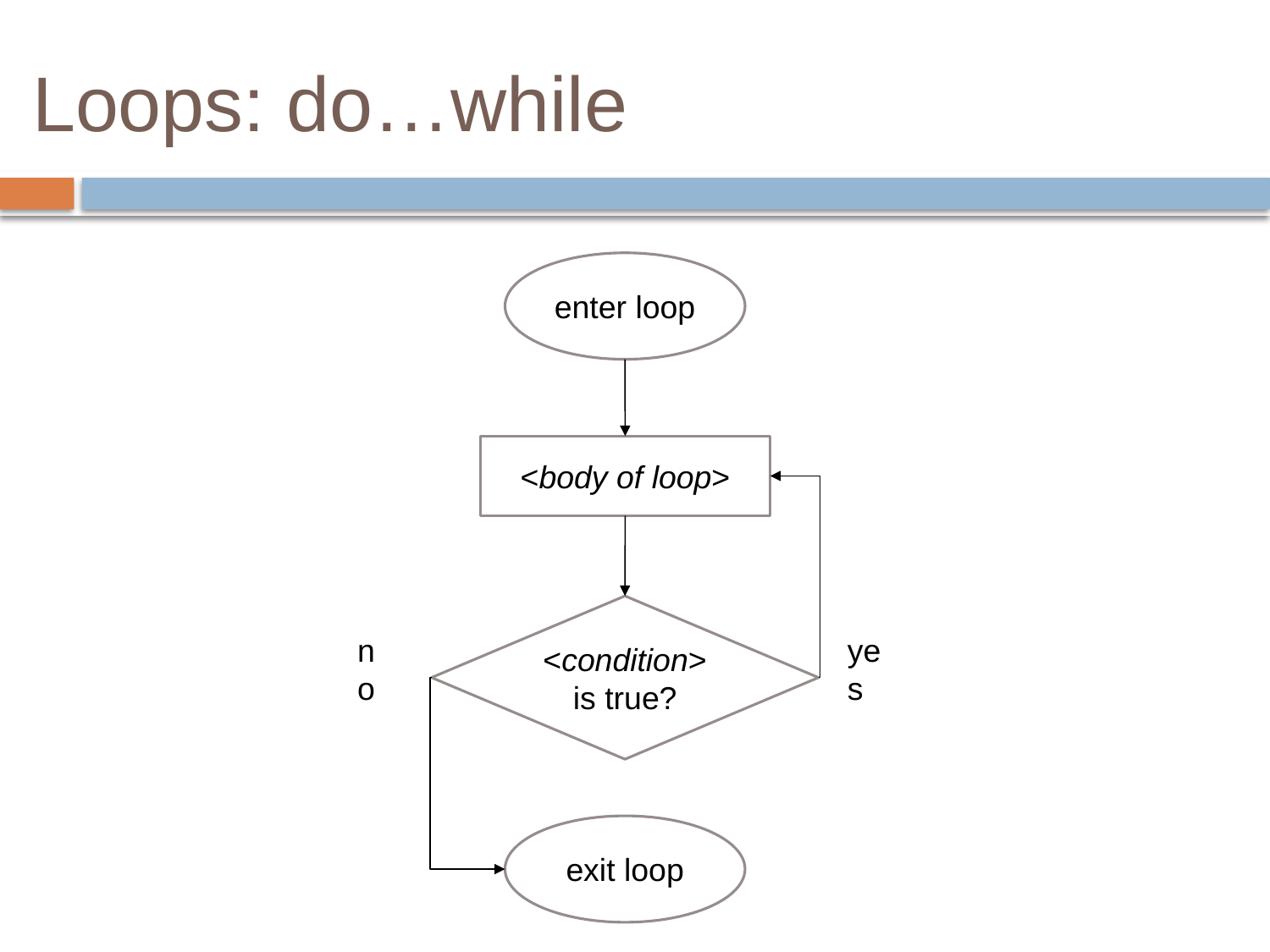

# Loops: do…while
enter loop
<body of loop>
<condition> is true?
yes
no
exit loop